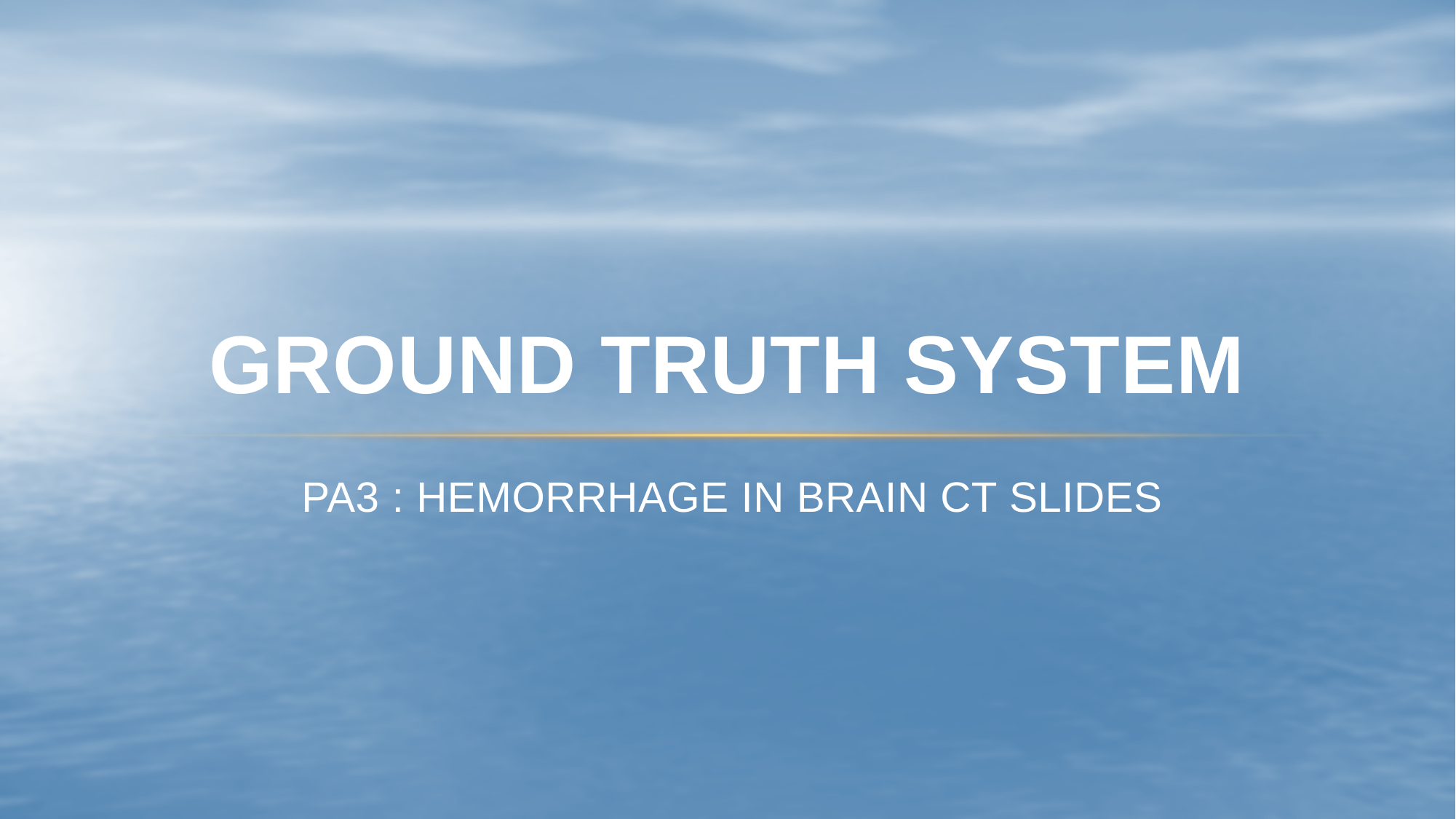

# Ground truth system
PA3 : HEMORRHAGE IN BRAIN CT SLIDES